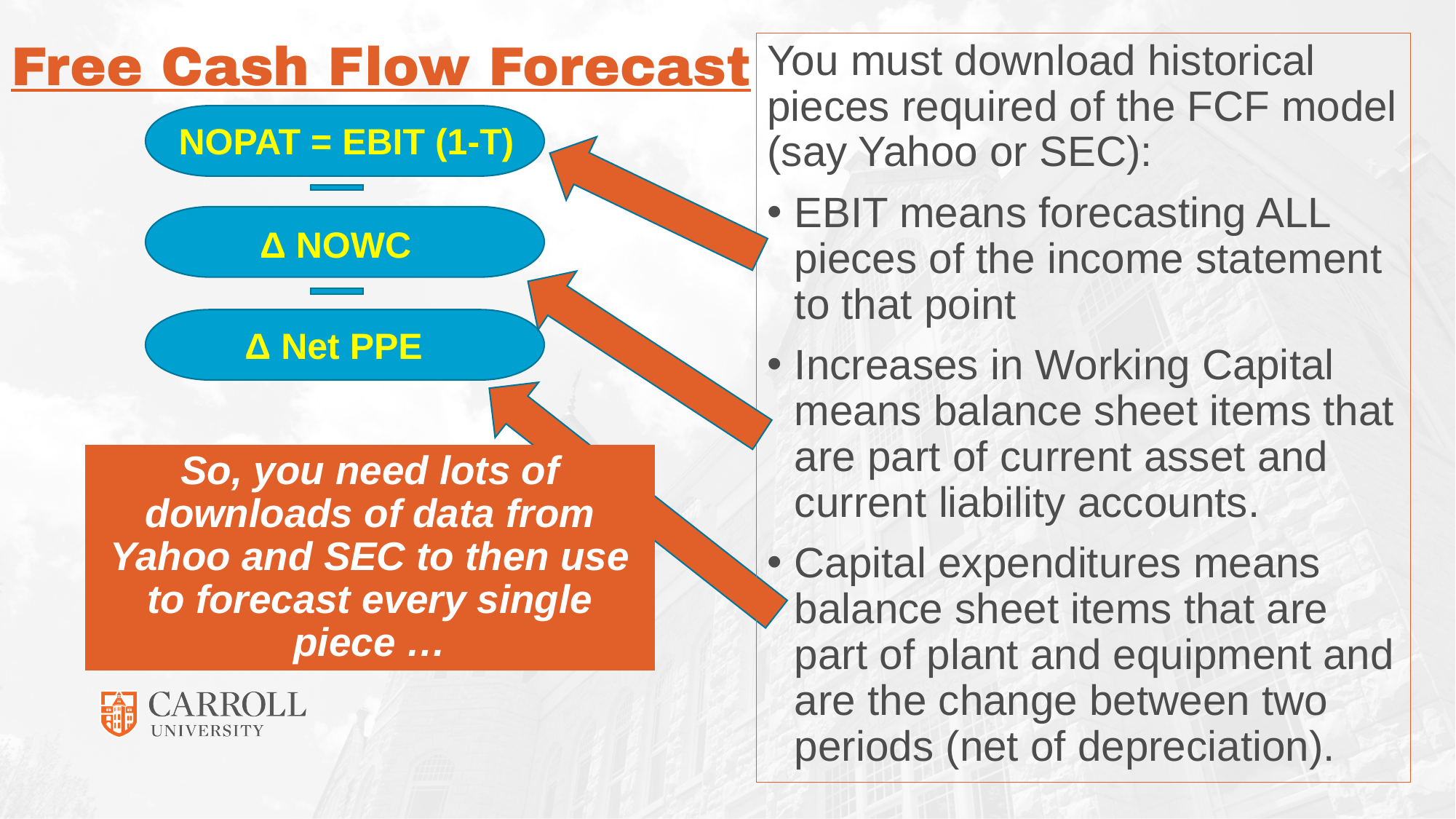

Free Cash Flow Forecast
You must download historical pieces required of the FCF model (say Yahoo or SEC):
EBIT means forecasting ALL pieces of the income statement to that point
Increases in Working Capital means balance sheet items that are part of current asset and current liability accounts.
Capital expenditures means balance sheet items that are part of plant and equipment and are the change between two periods (net of depreciation).

NOPAT = EBIT (1-T)

Δ NOWC

Δ Net PPE

So, you need lots of downloads of data from Yahoo and SEC to then use to forecast every single piece …